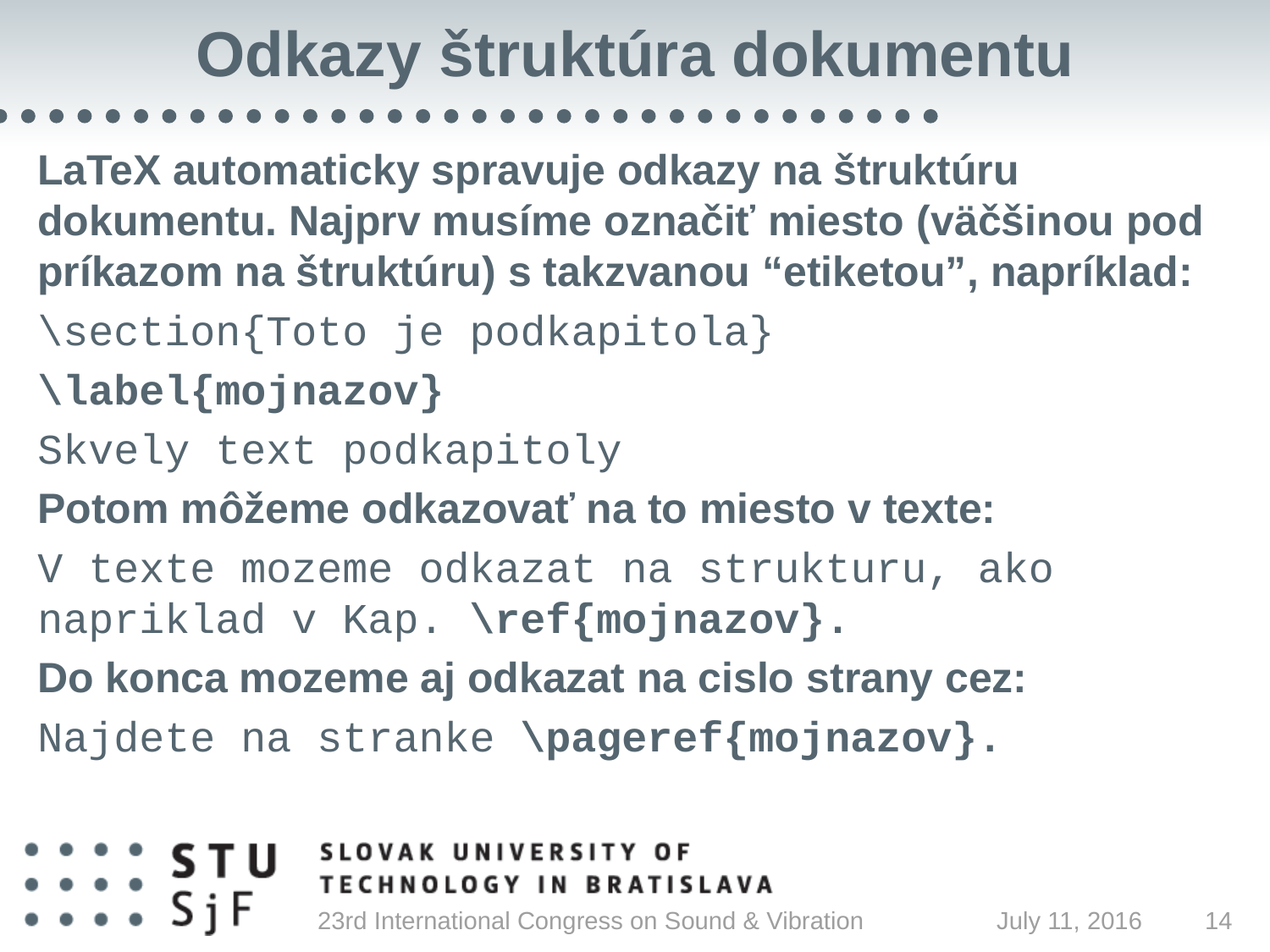

# Odkazy štruktúra dokumentu
LaTeX automaticky spravuje odkazy na štruktúru dokumentu. Najprv musíme označiť miesto (väčšinou pod príkazom na štruktúru) s takzvanou “etiketou”, napríklad:
\section{Toto je podkapitola}
\label{mojnazov}
Skvely text podkapitoly
Potom môžeme odkazovať na to miesto v texte:
V texte mozeme odkazat na strukturu, ako napriklad v Kap. \ref{mojnazov}.
Do konca mozeme aj odkazat na cislo strany cez:
Najdete na stranke \pageref{mojnazov}.

23rd International Congress on Sound & Vibration
July 11, 2016
14